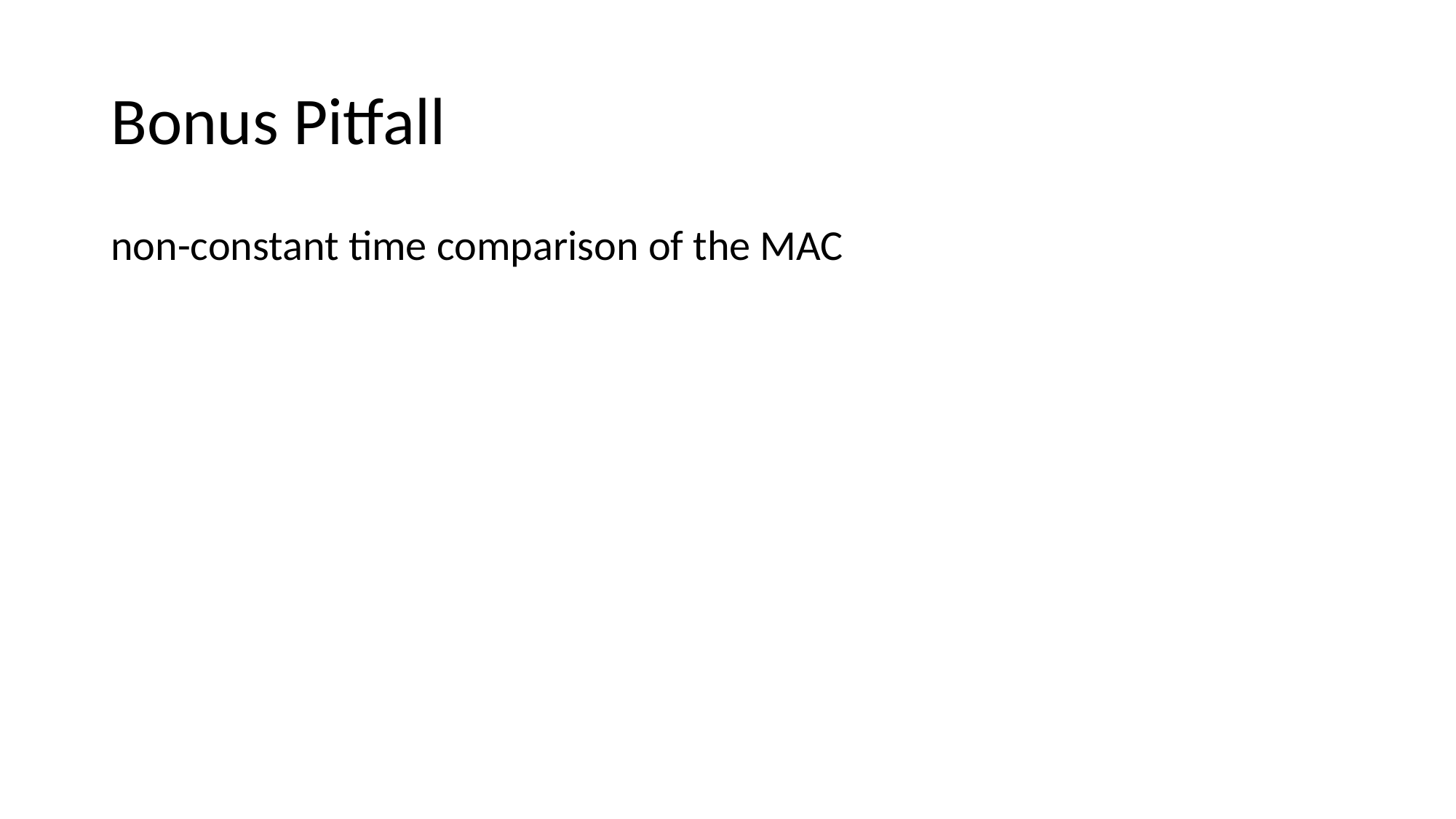

# Bonus Pitfall
non-constant time comparison of the MAC